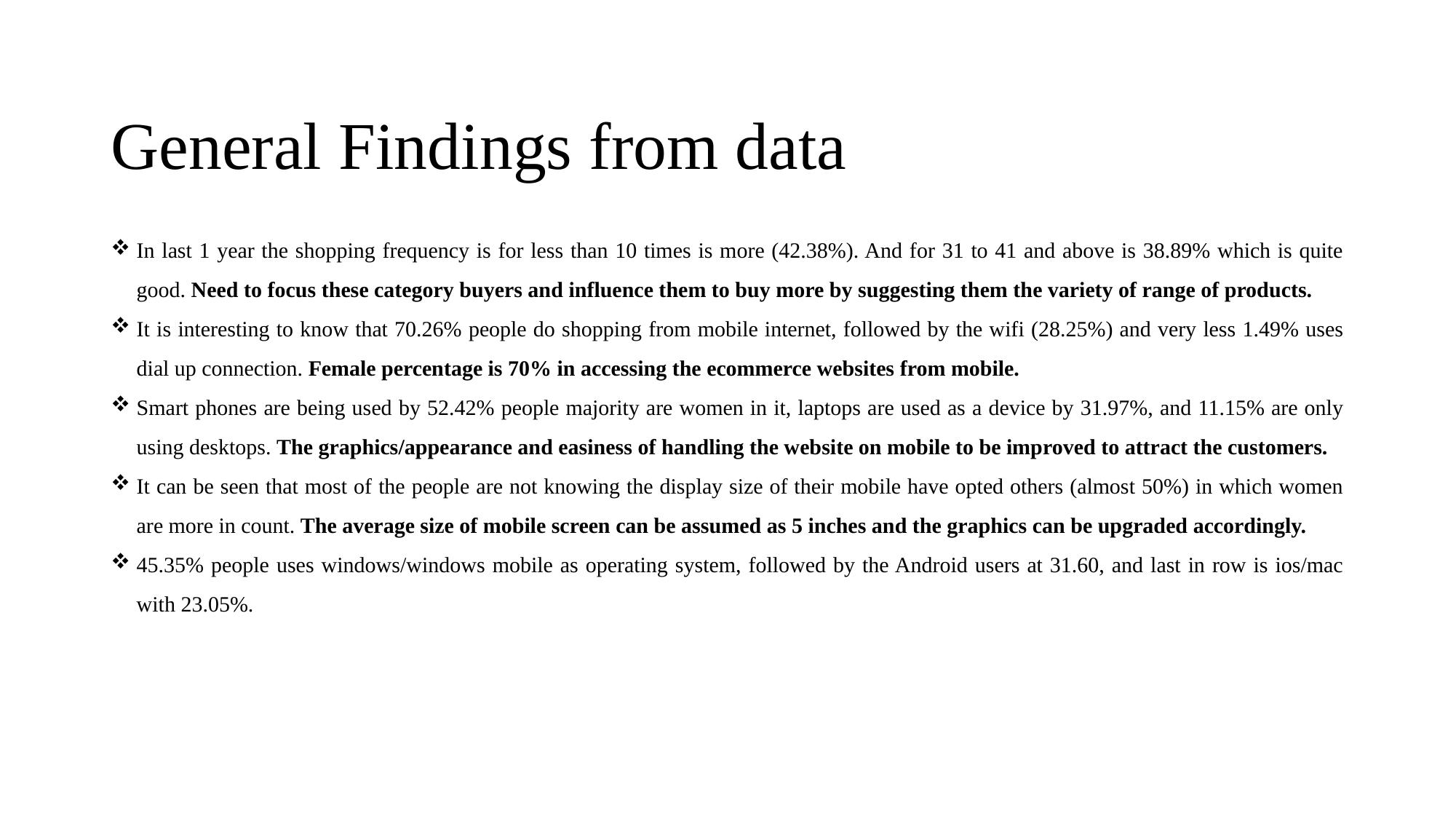

# General Findings from data
In last 1 year the shopping frequency is for less than 10 times is more (42.38%). And for 31 to 41 and above is 38.89% which is quite good. Need to focus these category buyers and influence them to buy more by suggesting them the variety of range of products.
It is interesting to know that 70.26% people do shopping from mobile internet, followed by the wifi (28.25%) and very less 1.49% uses dial up connection. Female percentage is 70% in accessing the ecommerce websites from mobile.
Smart phones are being used by 52.42% people majority are women in it, laptops are used as a device by 31.97%, and 11.15% are only using desktops. The graphics/appearance and easiness of handling the website on mobile to be improved to attract the customers.
It can be seen that most of the people are not knowing the display size of their mobile have opted others (almost 50%) in which women are more in count. The average size of mobile screen can be assumed as 5 inches and the graphics can be upgraded accordingly.
45.35% people uses windows/windows mobile as operating system, followed by the Android users at 31.60, and last in row is ios/mac with 23.05%.